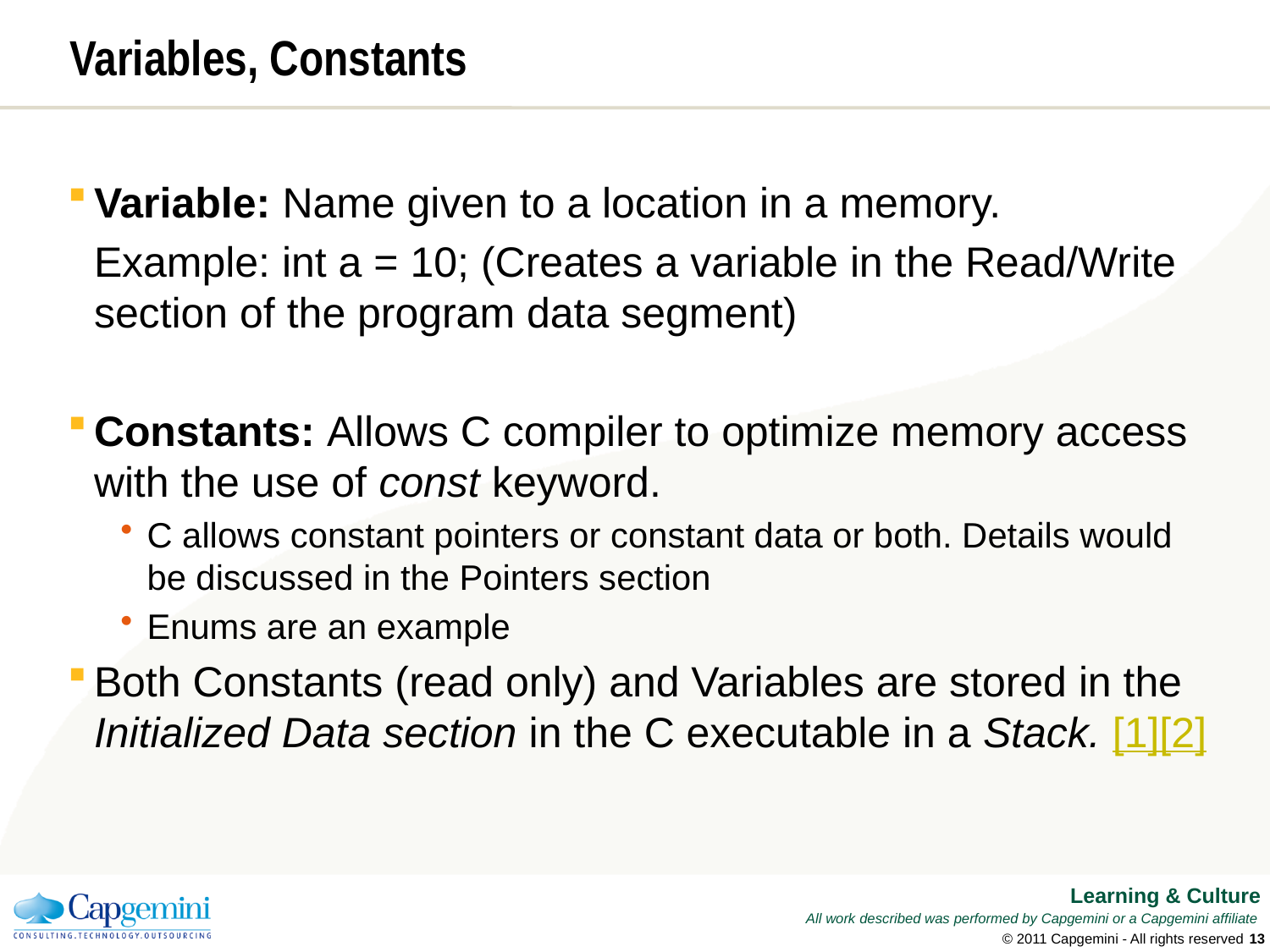

# Variables, Constants
Variable: Name given to a location in a memory.
	Example: int a = 10; (Creates a variable in the Read/Write section of the program data segment)

Constants: Allows C compiler to optimize memory access with the use of const keyword.
C allows constant pointers or constant data or both. Details would be discussed in the Pointers section
Enums are an example
Both Constants (read only) and Variables are stored in the Initialized Data section in the C executable in a Stack. [1][2]

© 2011 Capgemini - All rights reserved
13